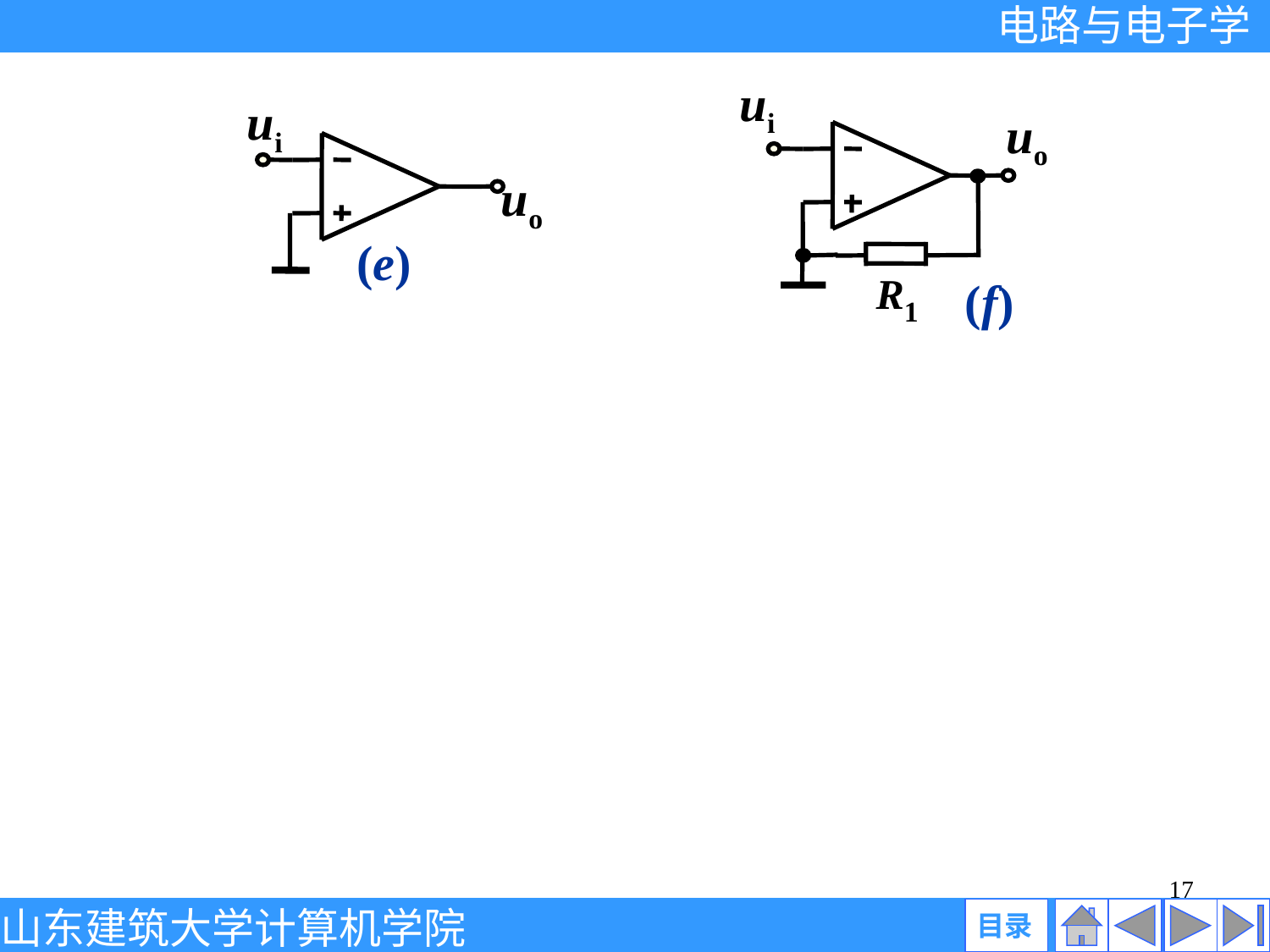

ui
uo

R1

ui

uo

(e)
(f)